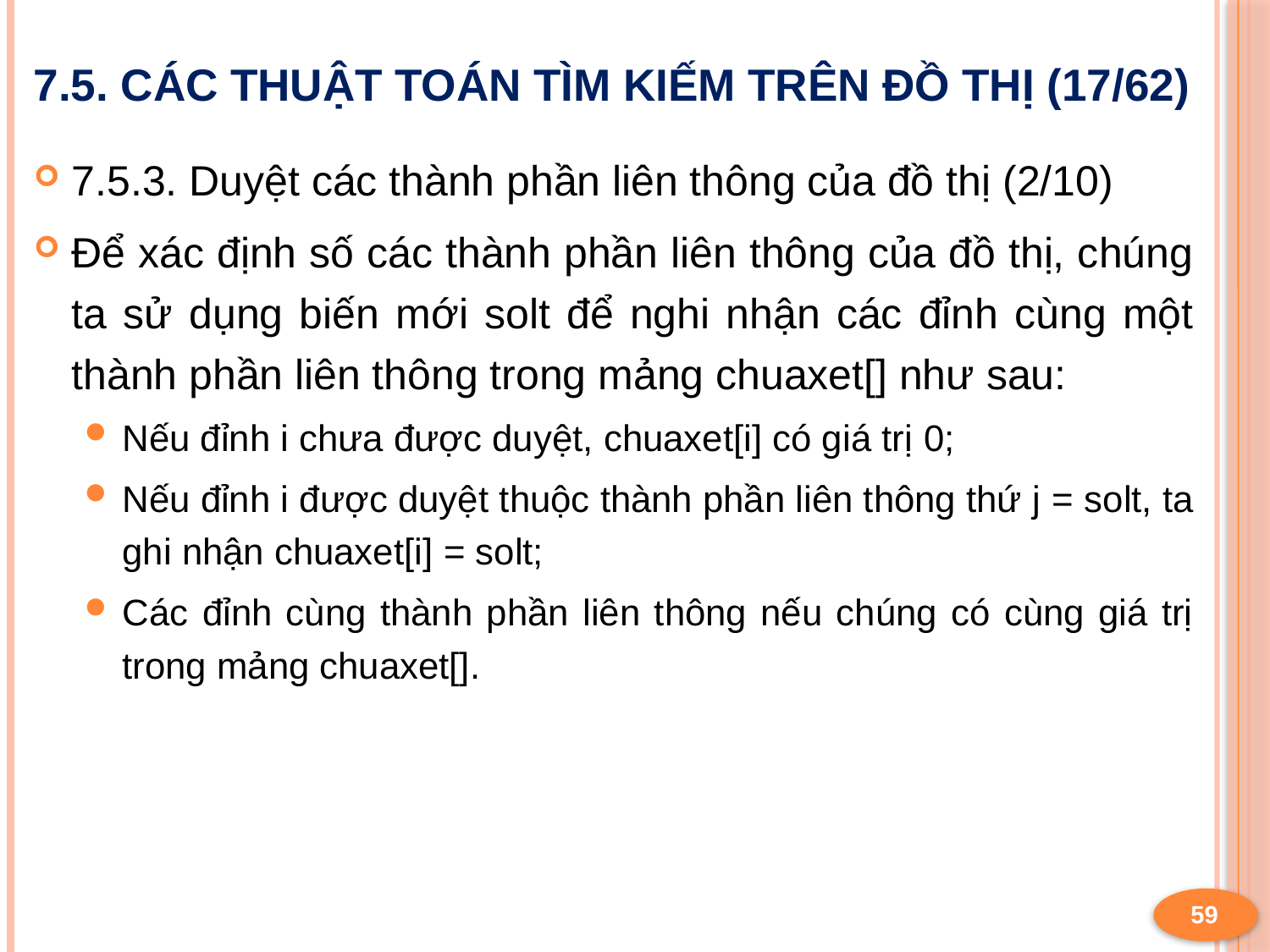

# 7.5. Các thuật toán tìm kiếm trên đồ thị (17/62)
7.5.3. Duyệt các thành phần liên thông của đồ thị (2/10)
Để xác định số các thành phần liên thông của đồ thị, chúng ta sử dụng biến mới solt để nghi nhận các đỉnh cùng một thành phần liên thông trong mảng chuaxet[] như sau:
Nếu đỉnh i chưa được duyệt, chuaxet[i] có giá trị 0;
Nếu đỉnh i được duyệt thuộc thành phần liên thông thứ j = solt, ta ghi nhận chuaxet[i] = solt;
Các đỉnh cùng thành phần liên thông nếu chúng có cùng giá trị trong mảng chuaxet[].
59